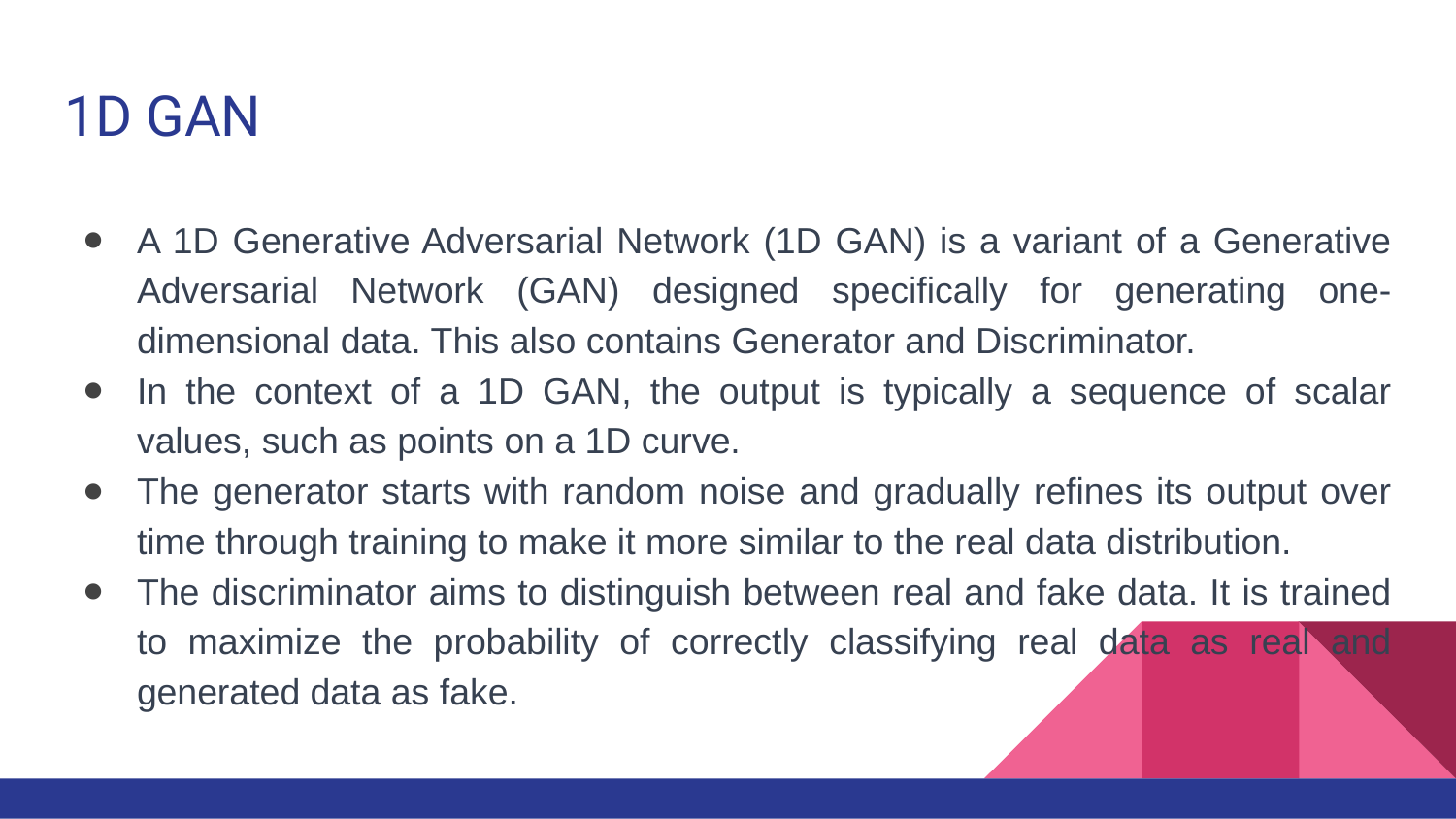

# 1D GAN
A 1D Generative Adversarial Network (1D GAN) is a variant of a Generative Adversarial Network (GAN) designed specifically for generating one-dimensional data. This also contains Generator and Discriminator.
In the context of a 1D GAN, the output is typically a sequence of scalar values, such as points on a 1D curve.
The generator starts with random noise and gradually refines its output over time through training to make it more similar to the real data distribution.
The discriminator aims to distinguish between real and fake data. It is trained to maximize the probability of correctly classifying real data as real and generated data as fake.